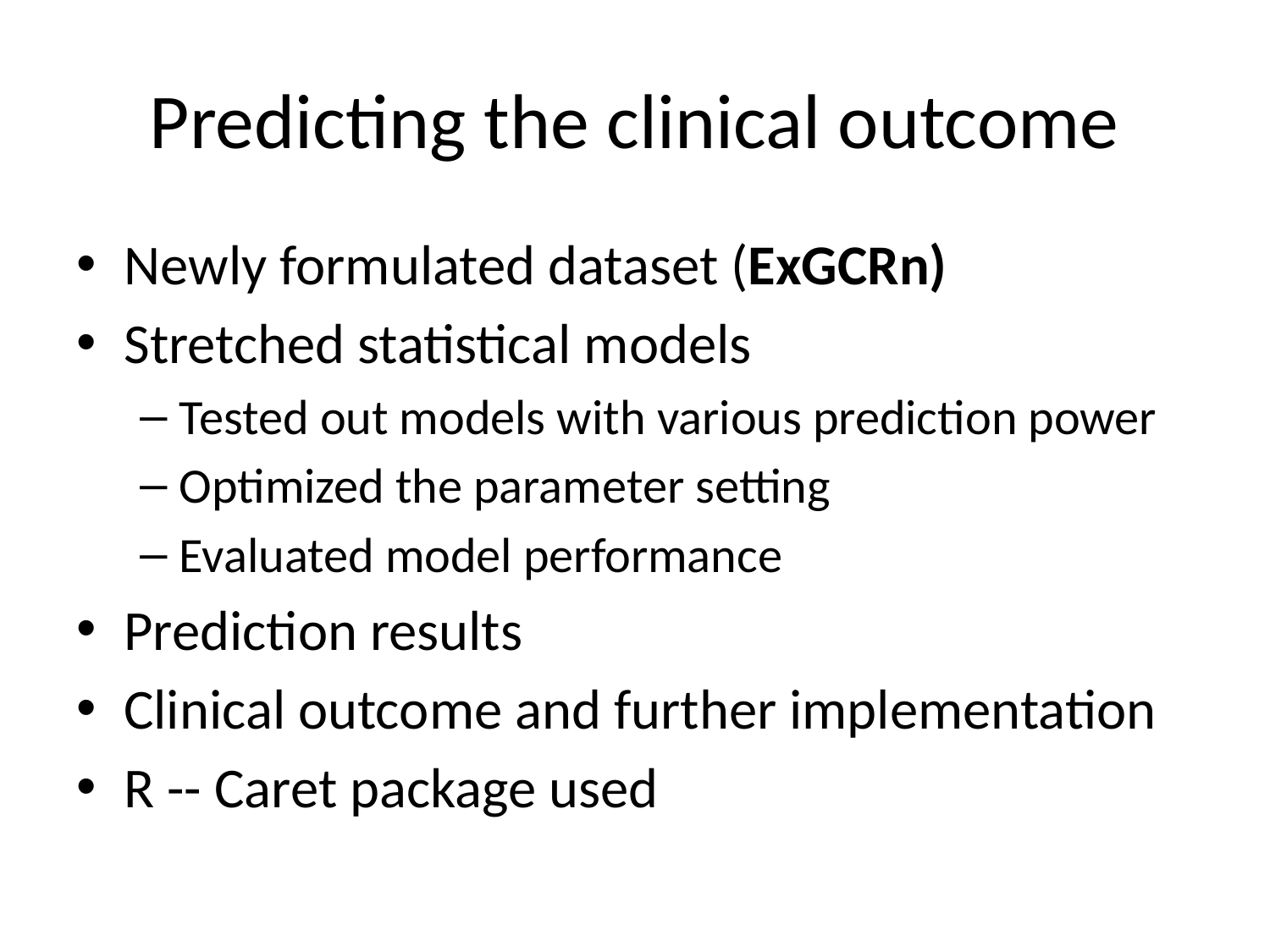

# Predicting the clinical outcome
Newly formulated dataset (ExGCRn)
Stretched statistical models
Tested out models with various prediction power
Optimized the parameter setting
Evaluated model performance
Prediction results
Clinical outcome and further implementation
R -- Caret package used